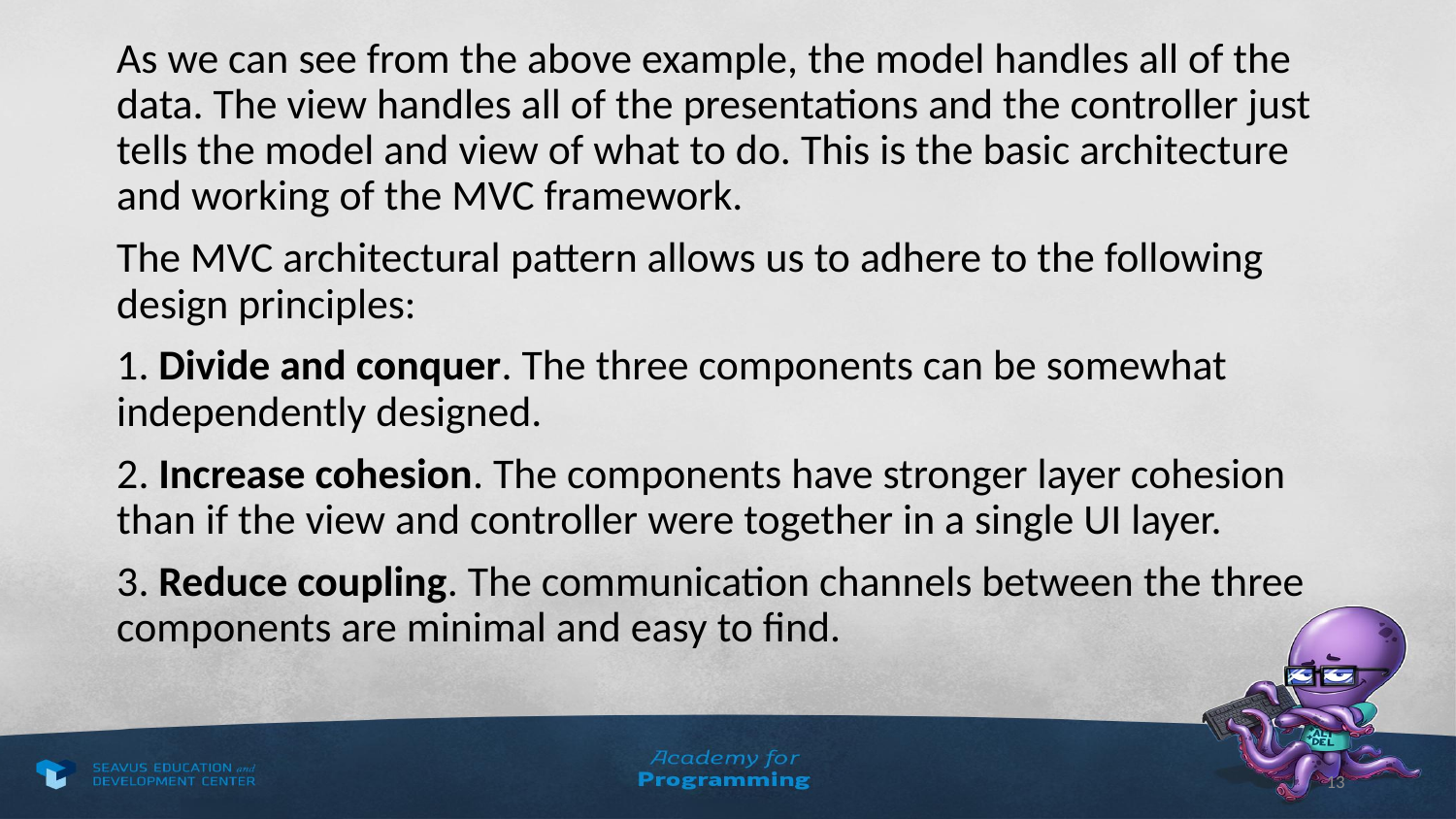

As we can see from the above example, the model handles all of the data. The view handles all of the presentations and the controller just tells the model and view of what to do. This is the basic architecture and working of the MVC framework.
The MVC architectural pattern allows us to adhere to the following design principles:
1. Divide and conquer. The three components can be somewhat independently designed.
2. Increase cohesion. The components have stronger layer cohesion than if the view and controller were together in a single UI layer.
3. Reduce coupling. The communication channels between the three components are minimal and easy to find.
13